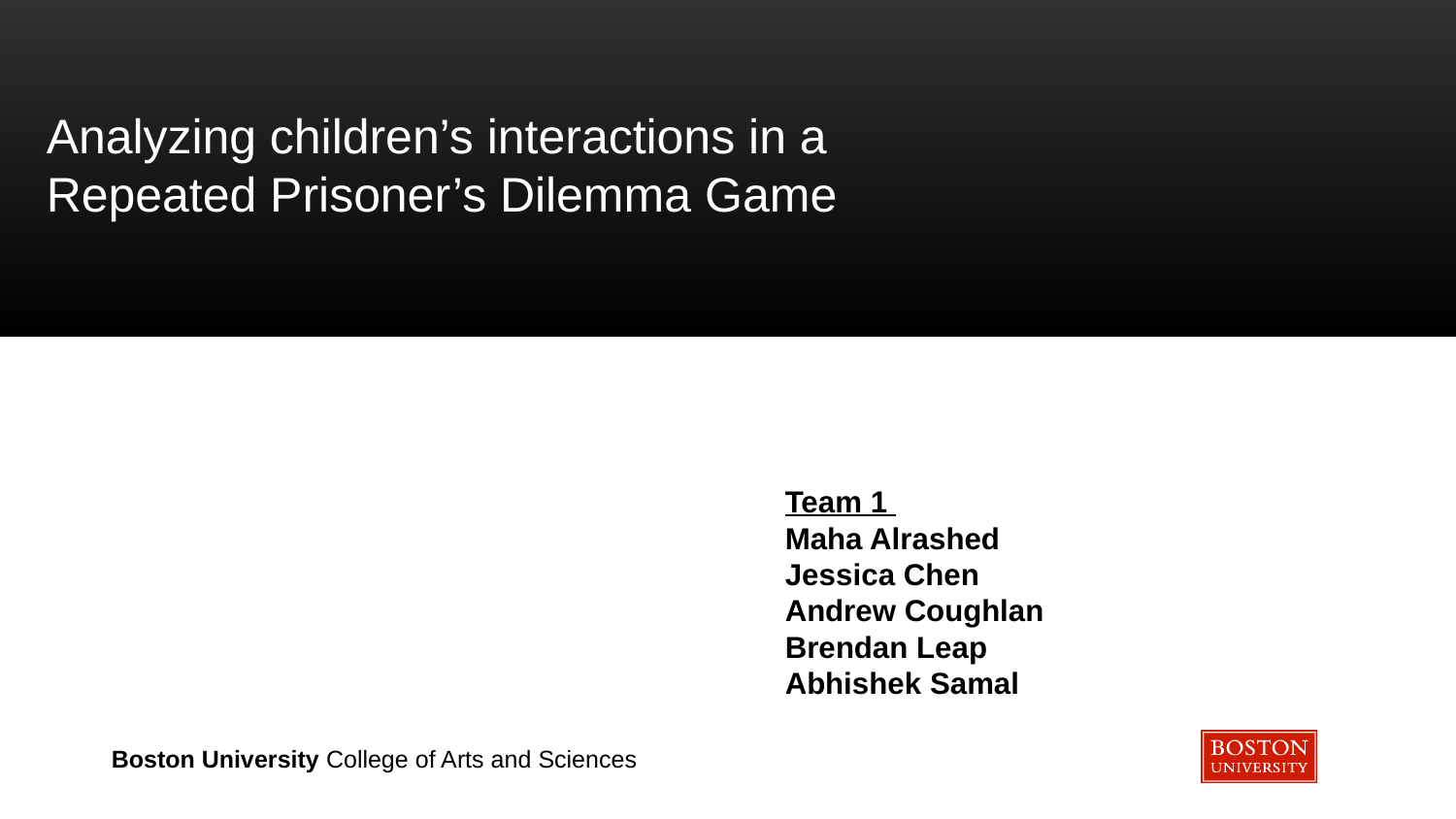

# Analyzing children’s interactions in a
Repeated Prisoner’s Dilemma Game
Team 1
Maha Alrashed
Jessica Chen
Andrew Coughlan
Brendan Leap
Abhishek Samal